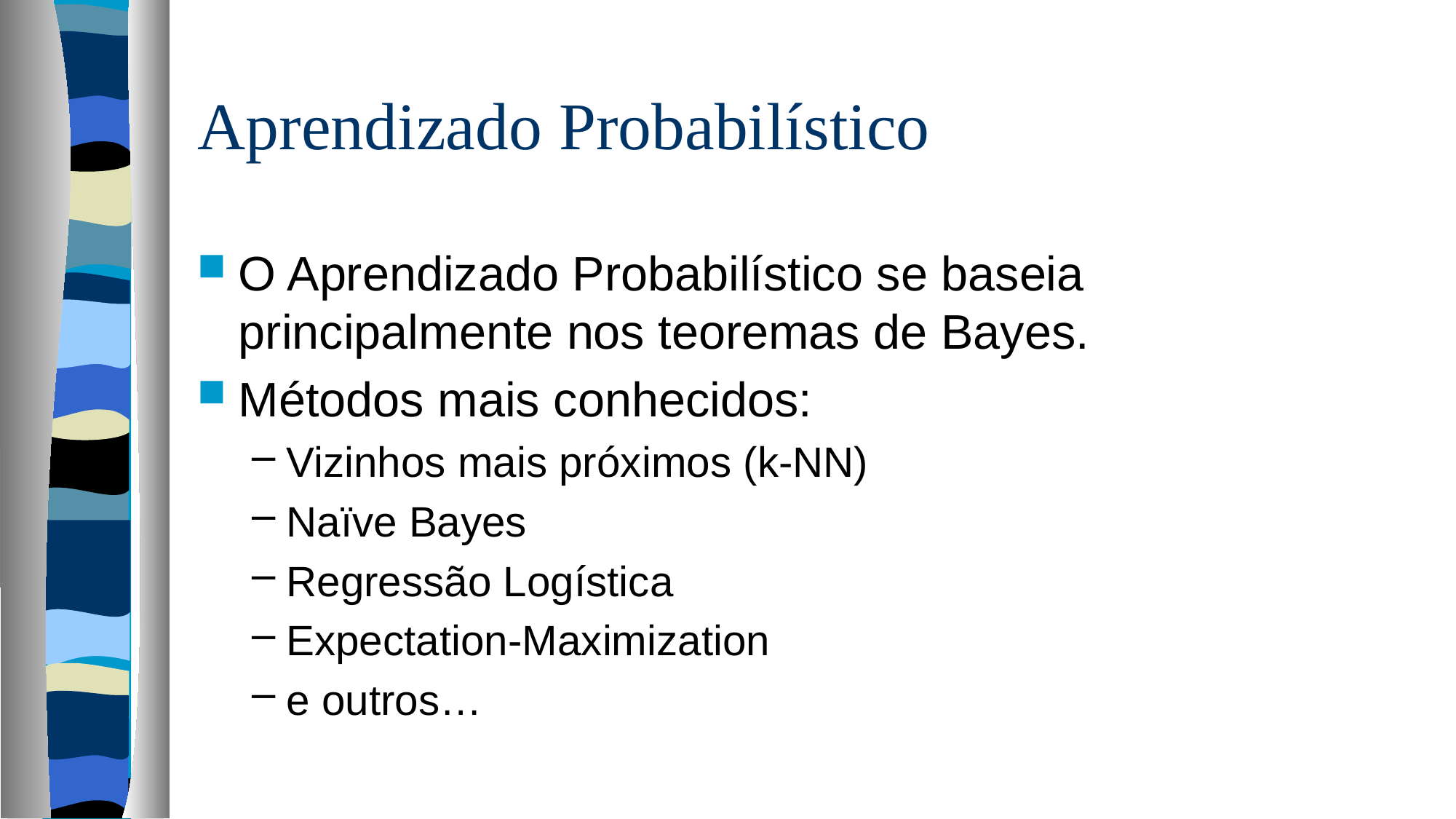

# Aprendizado Probabilístico
O Aprendizado Probabilístico se baseia principalmente nos teoremas de Bayes.
Métodos mais conhecidos:
Vizinhos mais próximos (k-NN)
Naïve Bayes
Regressão Logística
Expectation-Maximization
e outros…